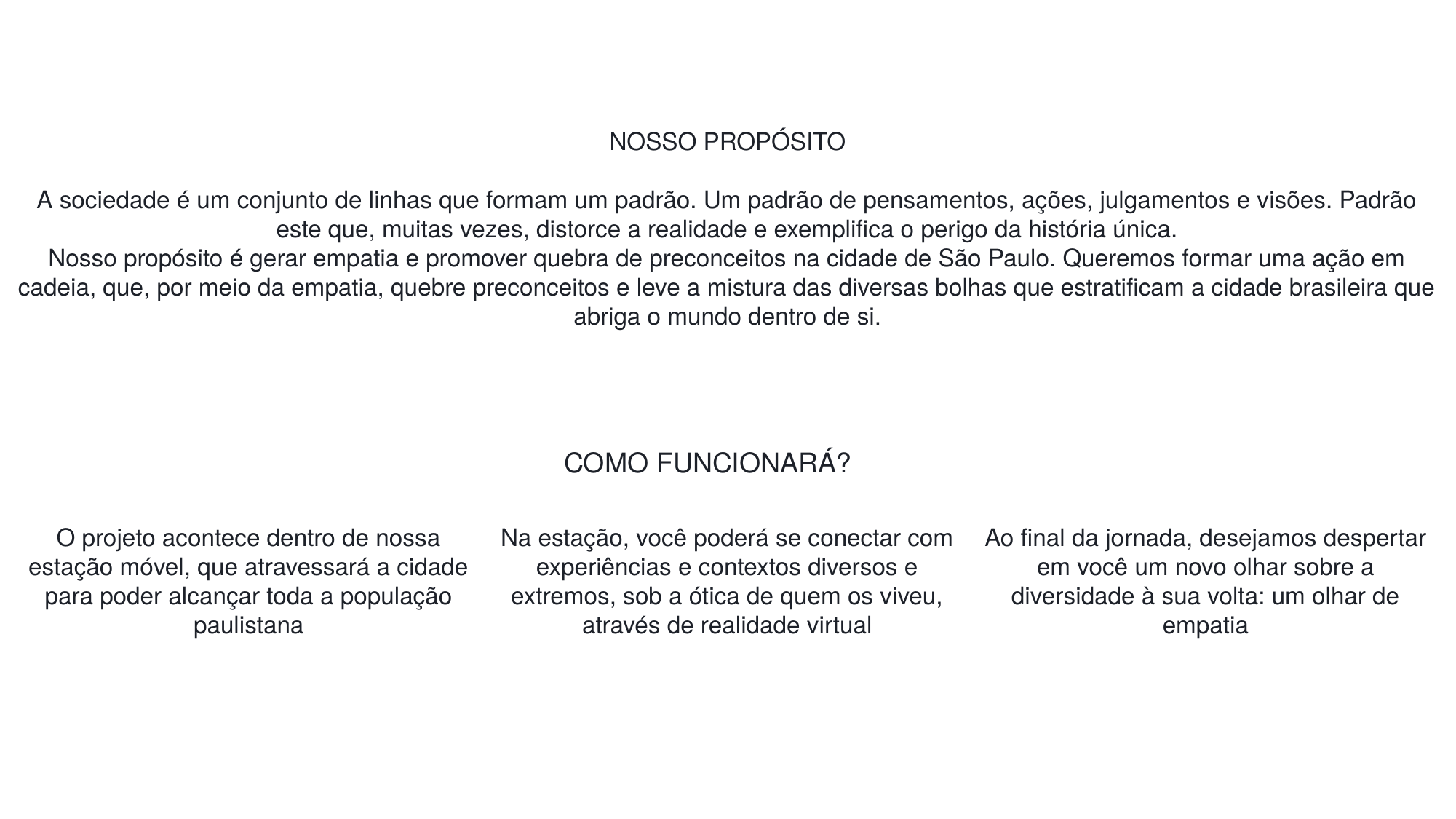

NOSSO PROPÓSITO

A sociedade é um conjunto de linhas que formam um padrão. Um padrão de pensamentos, ações, julgamentos e visões. Padrão este que, muitas vezes, distorce a realidade e exemplifica o perigo da história única.
Nosso propósito é gerar empatia e promover quebra de preconceitos na cidade de São Paulo. Queremos formar uma ação em cadeia, que, por meio da empatia, quebre preconceitos e leve a mistura das diversas bolhas que estratificam a cidade brasileira que abriga o mundo dentro de si.
COMO FUNCIONARÁ?
O projeto acontece dentro de nossa estação móvel, que atravessará a cidade para poder alcançar toda a população paulistana
Na estação, você poderá se conectar com experiências e contextos diversos e extremos, sob a ótica de quem os viveu, através de realidade virtual
Ao final da jornada, desejamos despertar em você um novo olhar sobre a diversidade à sua volta: um olhar de empatia